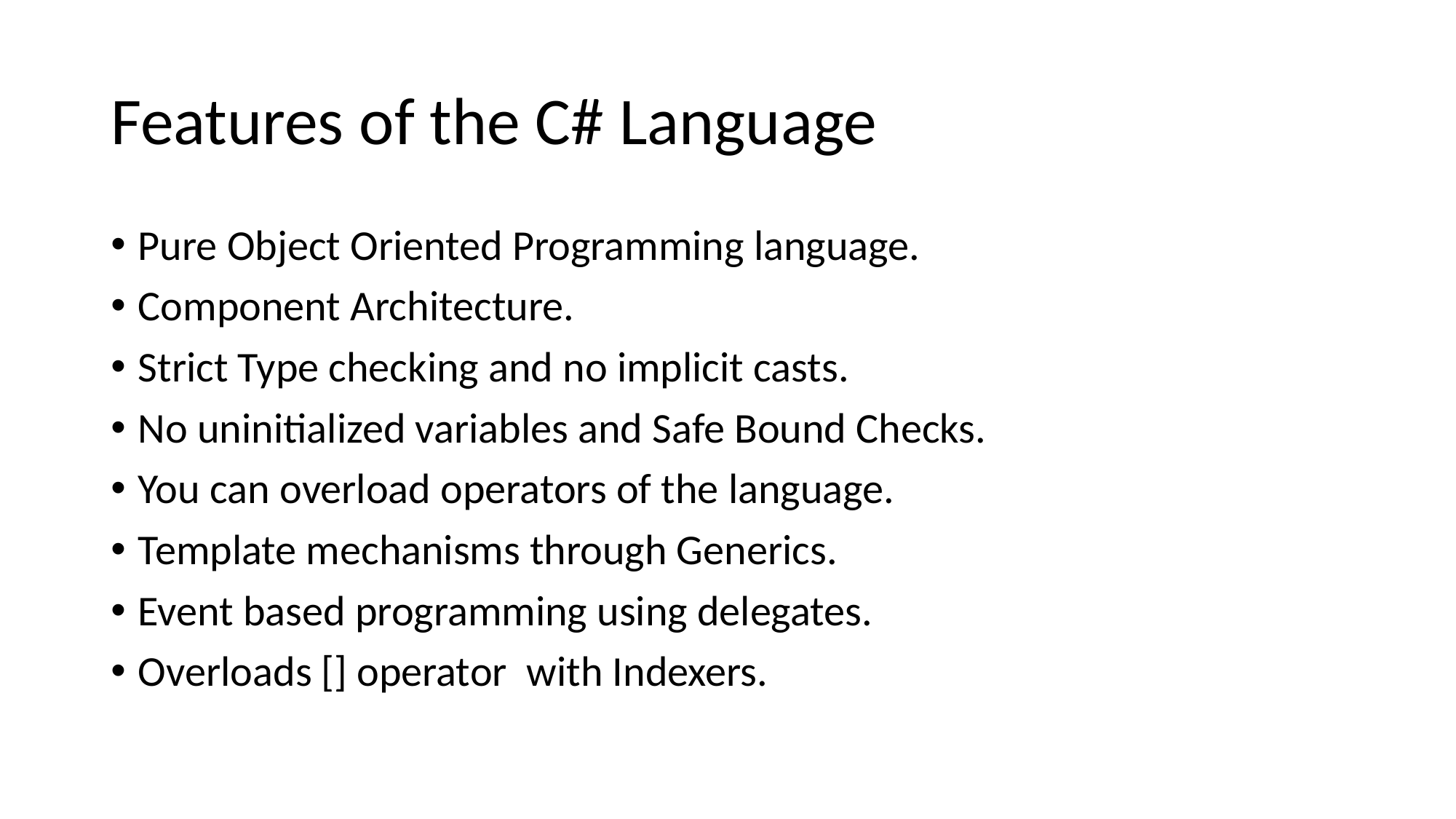

# Features of the C# Language
Pure Object Oriented Programming language.
Component Architecture.
Strict Type checking and no implicit casts.
No uninitialized variables and Safe Bound Checks.
You can overload operators of the language.
Template mechanisms through Generics.
Event based programming using delegates.
Overloads [] operator  with Indexers.